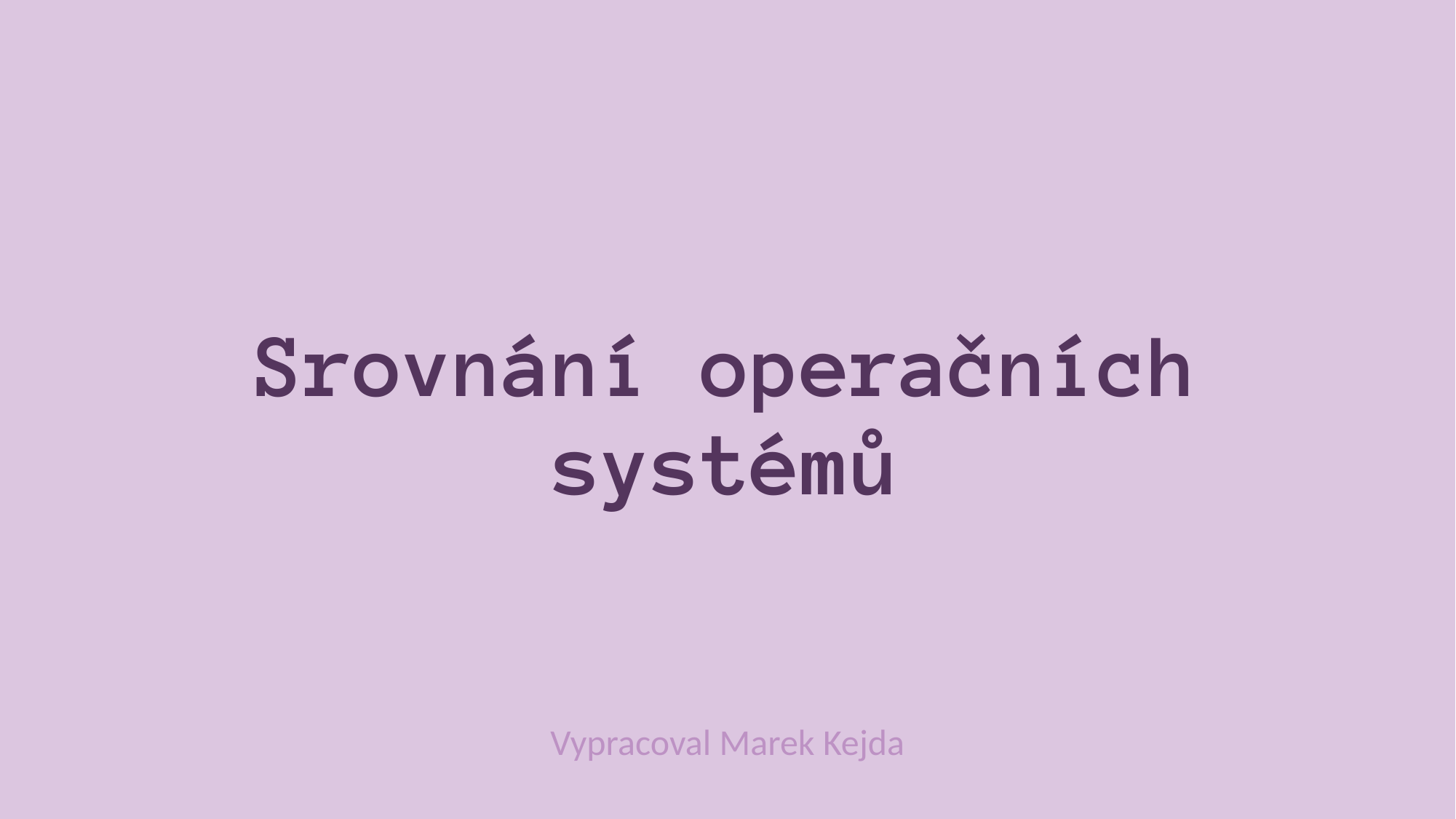

# Srovnání operačních systémů
Vypracoval Marek Kejda